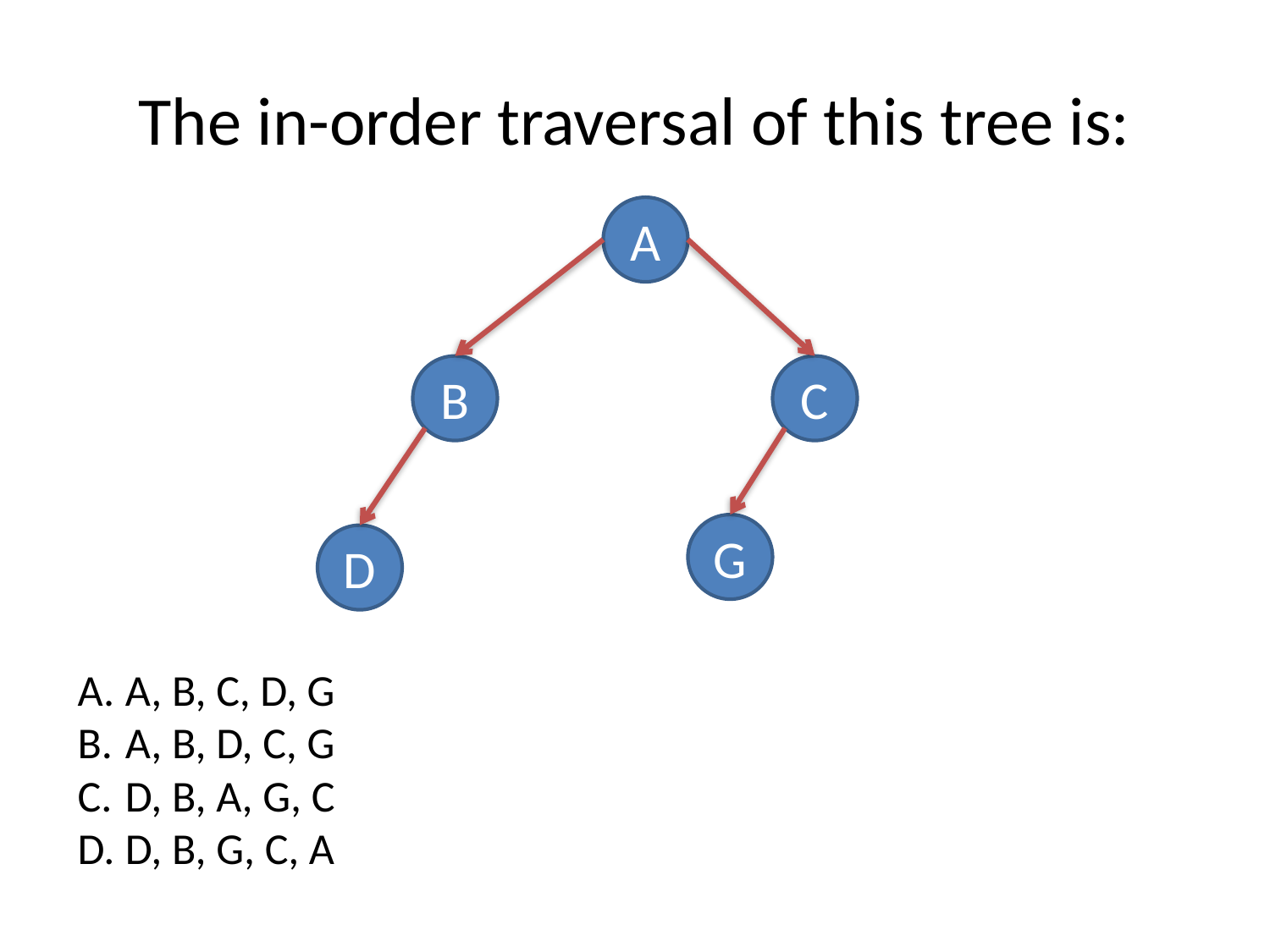

# The in-order traversal of this tree is:
A
B
C
G
D
A, B, C, D, G
A, B, D, C, G
D, B, A, G, C
D, B, G, C, A